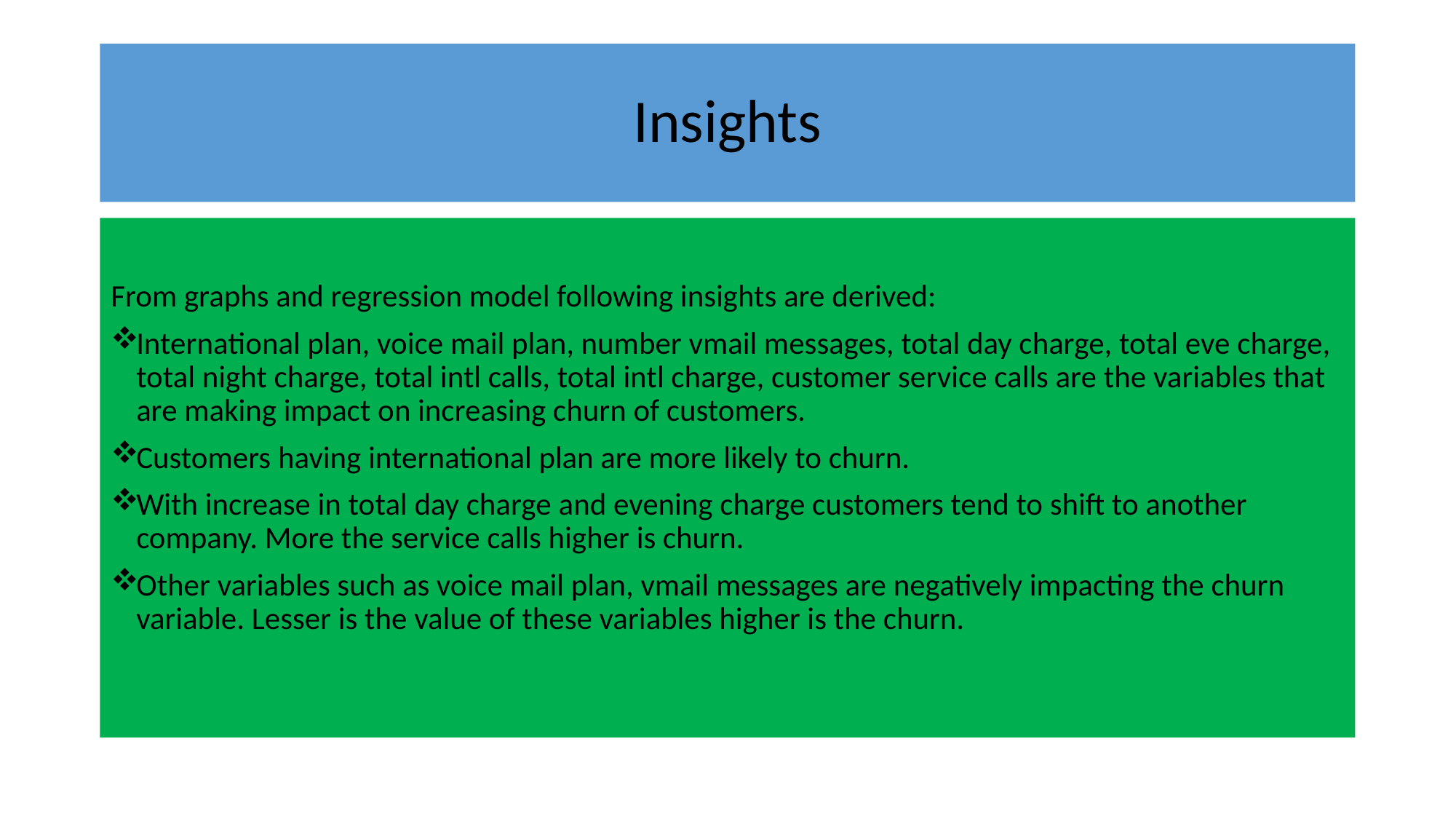

# Insights

From graphs and regression model following insights are derived:
International plan, voice mail plan, number vmail messages, total day charge, total eve charge, total night charge, total intl calls, total intl charge, customer service calls are the variables that are making impact on increasing churn of customers.
Customers having international plan are more likely to churn.
With increase in total day charge and evening charge customers tend to shift to another company. More the service calls higher is churn.
Other variables such as voice mail plan, vmail messages are negatively impacting the churn variable. Lesser is the value of these variables higher is the churn.